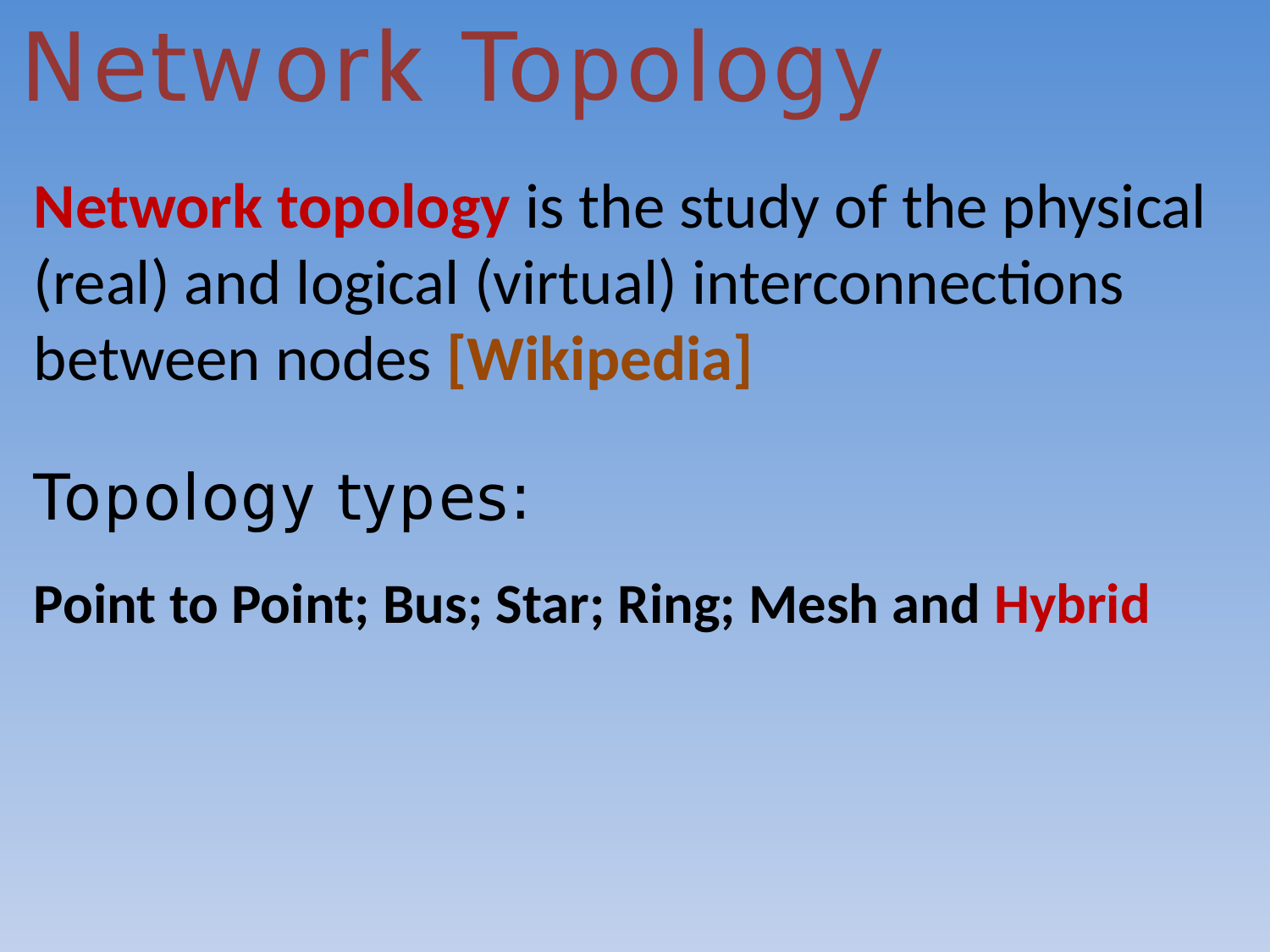

Network Topology
Network topology is the study of the physical (real) and logical (virtual) interconnections between nodes [Wikipedia]

Topology types:

Point to Point; Bus; Star; Ring; Mesh and Hybrid